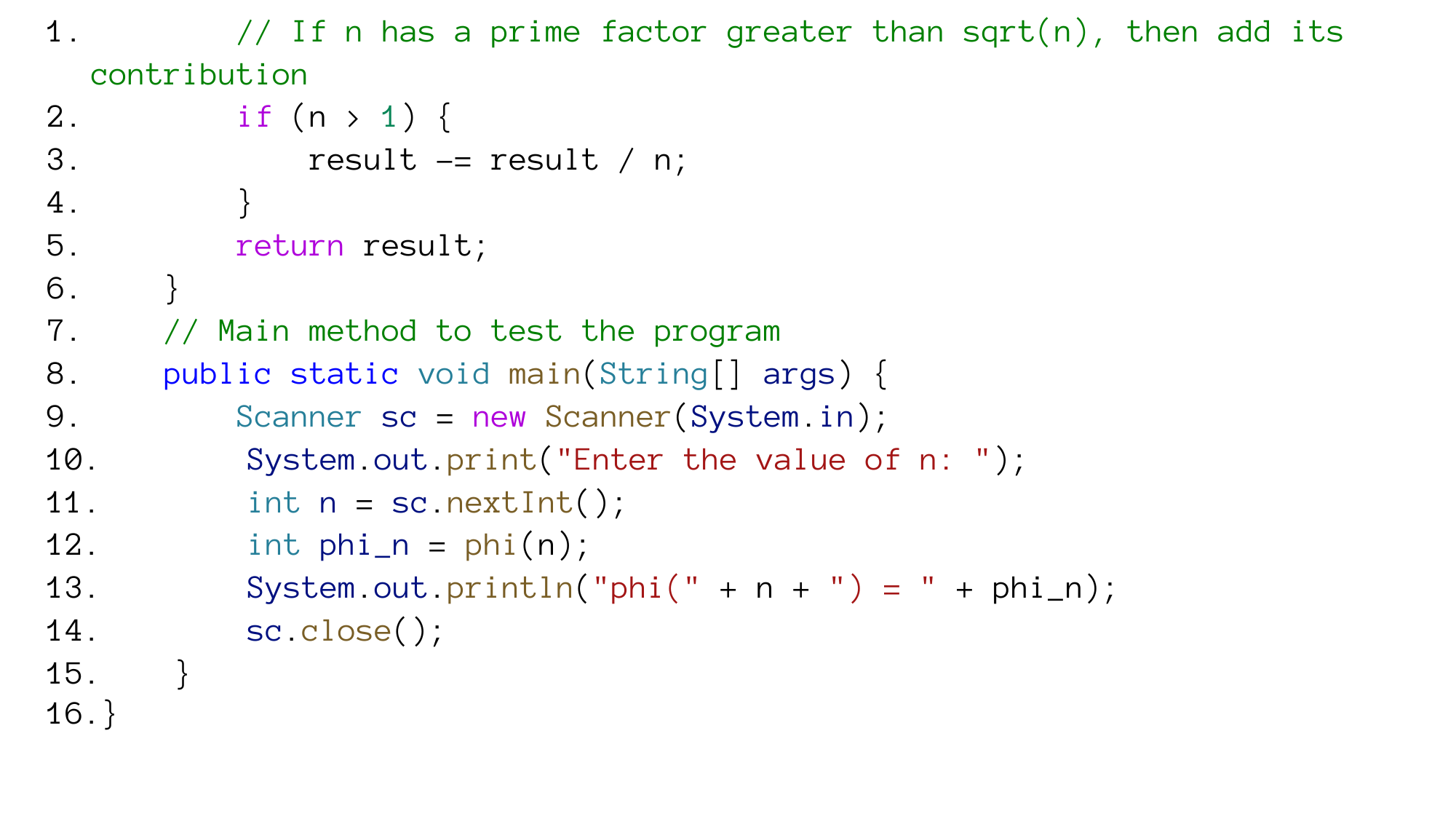

// If n has a prime factor greater than sqrt(n), then add its contribution
        if (n > 1) {
            result -= result / n;
        }
        return result;
    }
    // Main method to test the program
    public static void main(String[] args) {
        Scanner sc = new Scanner(System.in);
        System.out.print("Enter the value of n: ");
        int n = sc.nextInt();
        int phi_n = phi(n);
        System.out.println("phi(" + n + ") = " + phi_n);
        sc.close();
    }
}